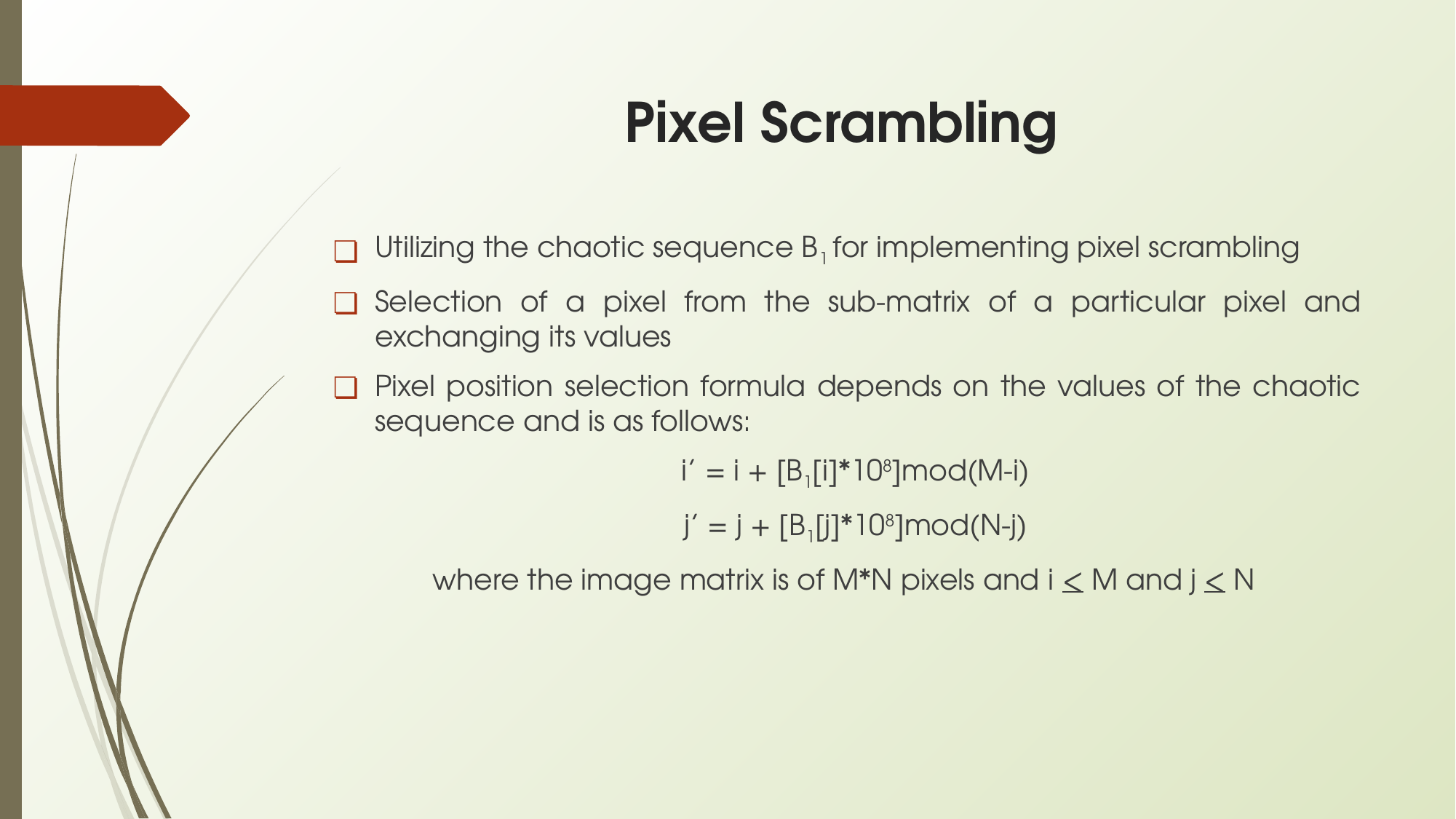

# Pixel Scrambling
Utilizing the chaotic sequence B1 for implementing pixel scrambling
Selection of a pixel from the sub-matrix of a particular pixel and exchanging its values
Pixel position selection formula depends on the values of the chaotic sequence and is as follows:
  i’ = i + [B1[i]*108]mod(M-i)
  j’ = j + [B1[j]*108]mod(N-j)
where the image matrix is of M*N pixels and i < M and j < N